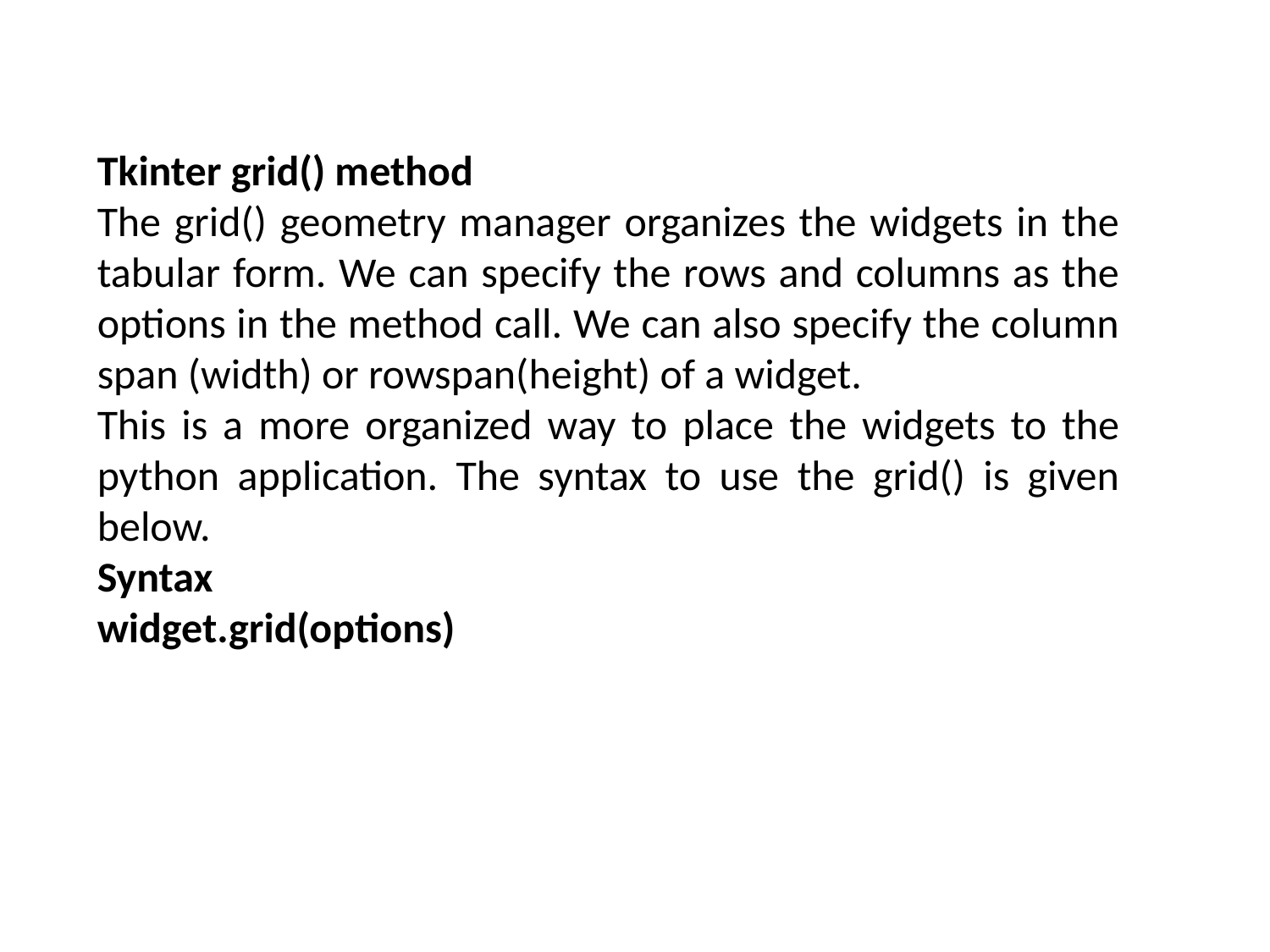

Tkinter grid() method
The grid() geometry manager organizes the widgets in the tabular form. We can specify the rows and columns as the options in the method call. We can also specify the column span (width) or rowspan(height) of a widget.
This is a more organized way to place the widgets to the python application. The syntax to use the grid() is given below.
Syntax
widget.grid(options)